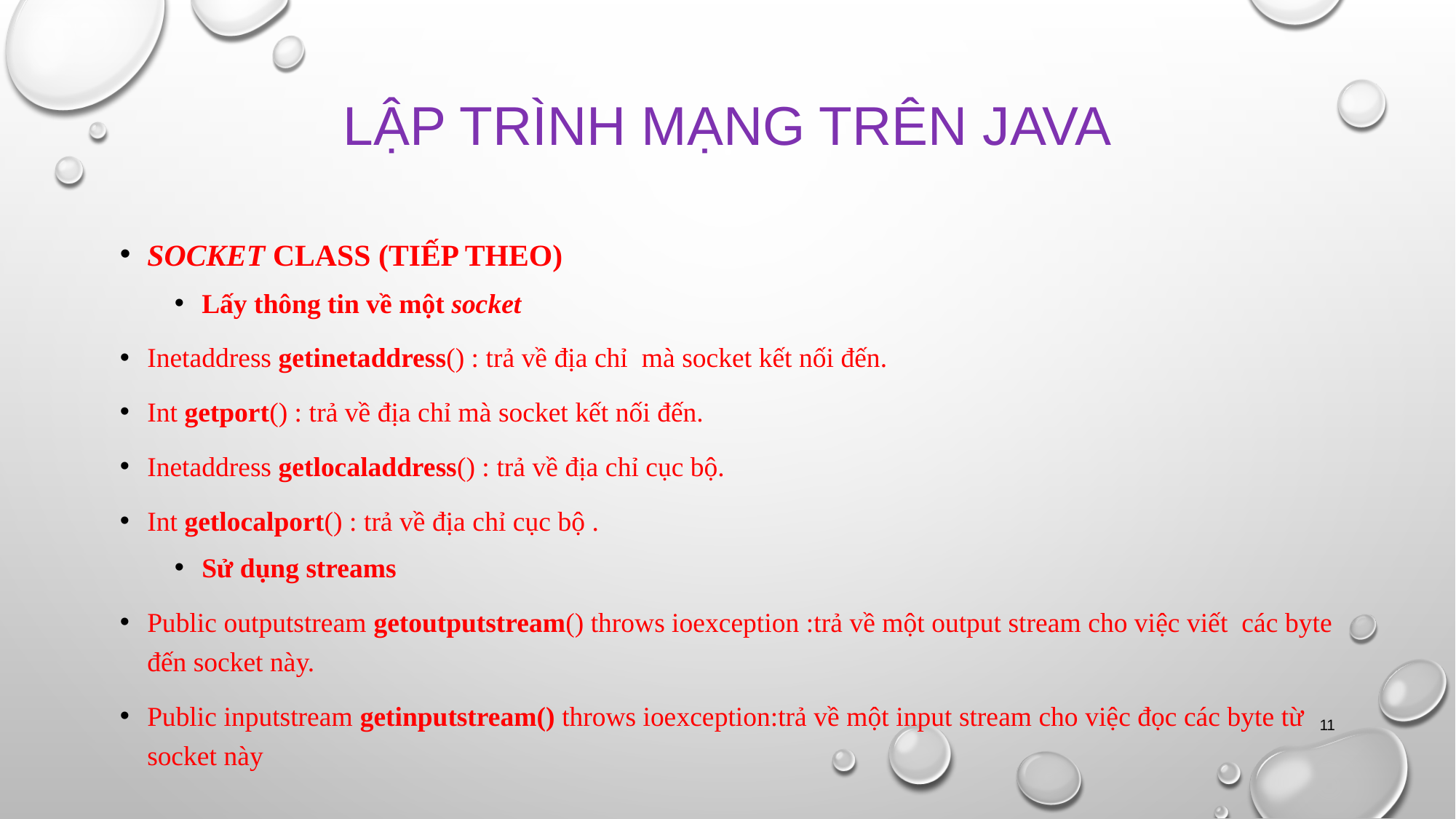

# Lập trình mạng trên java
Socket class (tiếp theo)
Lấy thông tin về một socket
Inetaddress getinetaddress() : trả về địa chỉ  mà socket kết nối đến.
Int getport() : trả về địa chỉ mà socket kết nối đến.
Inetaddress getlocaladdress() : trả về địa chỉ cục bộ.
Int getlocalport() : trả về địa chỉ cục bộ .
Sử dụng streams
Public outputstream getoutputstream() throws ioexception :trả về một output stream cho việc viết  các byte đến socket này.
Public inputstream getinputstream() throws ioexception:trả về một input stream cho việc đọc các byte từ socket này
11